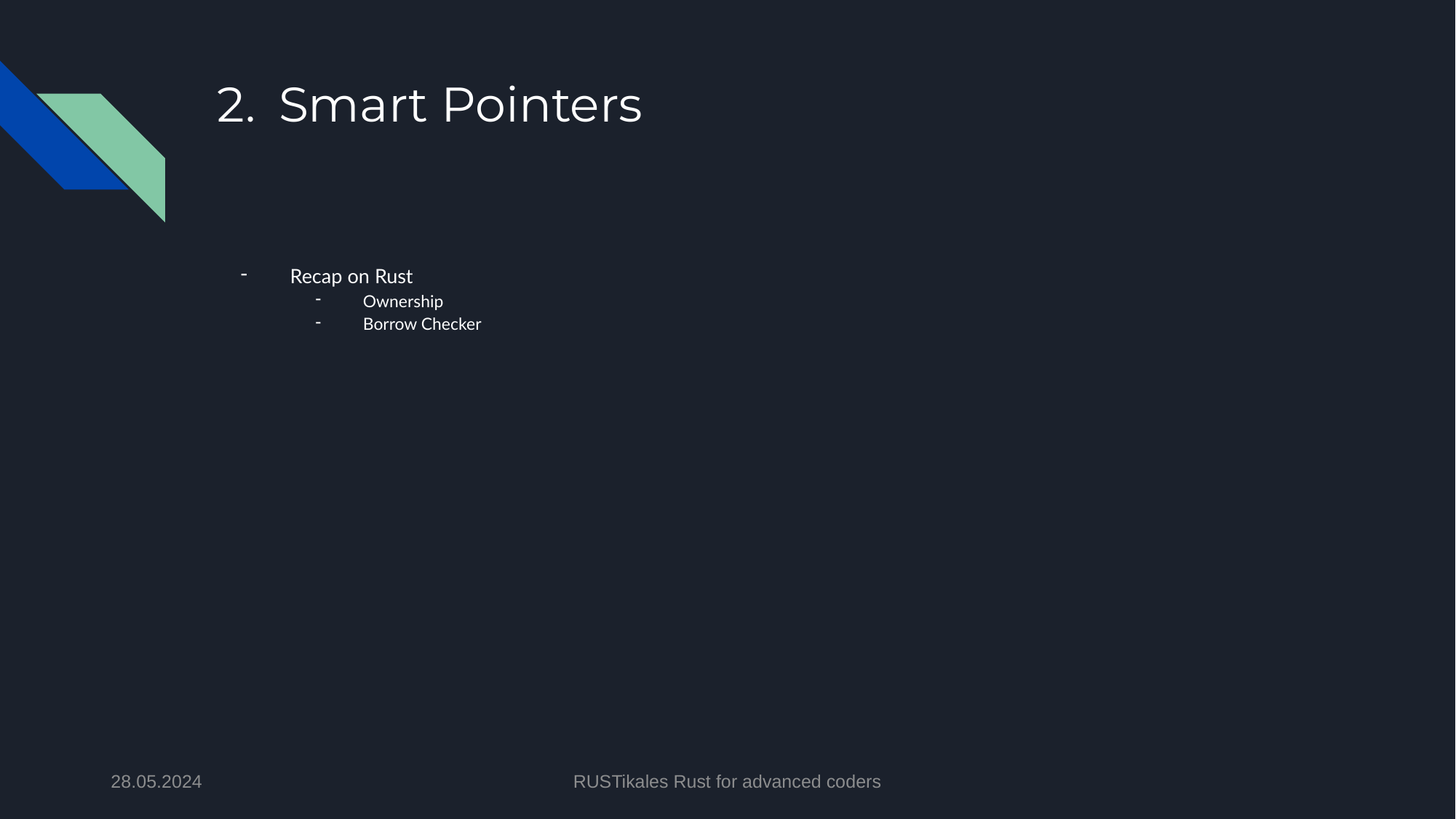

# Smart Pointers
Recap on Rust
Ownership
Borrow Checker
28.05.2024
RUSTikales Rust for advanced coders